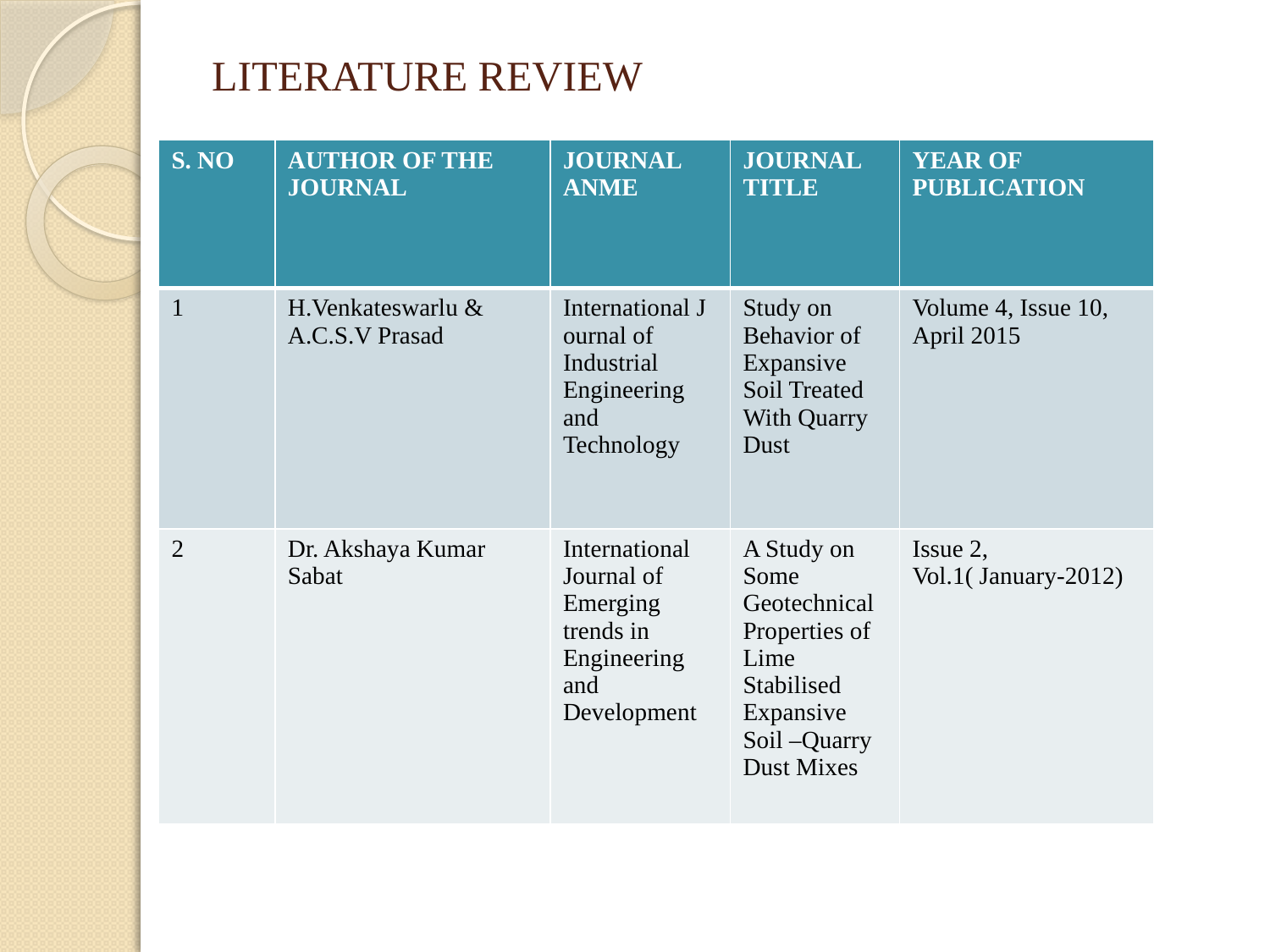

# LITERATURE REVIEW
| S. NO | AUTHOR OF THE JOURNAL | JOURNAL ANME | JOURNAL TITLE | YEAR OF PUBLICATION |
| --- | --- | --- | --- | --- |
| 1 | H.Venkateswarlu & A.C.S.V Prasad | International Journal of Industrial Engineering and Technology | Study on Behavior of Expansive Soil Treated With Quarry Dust | Volume 4, Issue 10, April 2015 |
| 2 | Dr. Akshaya Kumar Sabat | International Journal of Emerging trends in Engineering and Development | A Study on Some Geotechnical Properties of Lime Stabilised Expansive Soil –Quarry Dust Mixes | Issue 2, Vol.1( January-2012) |